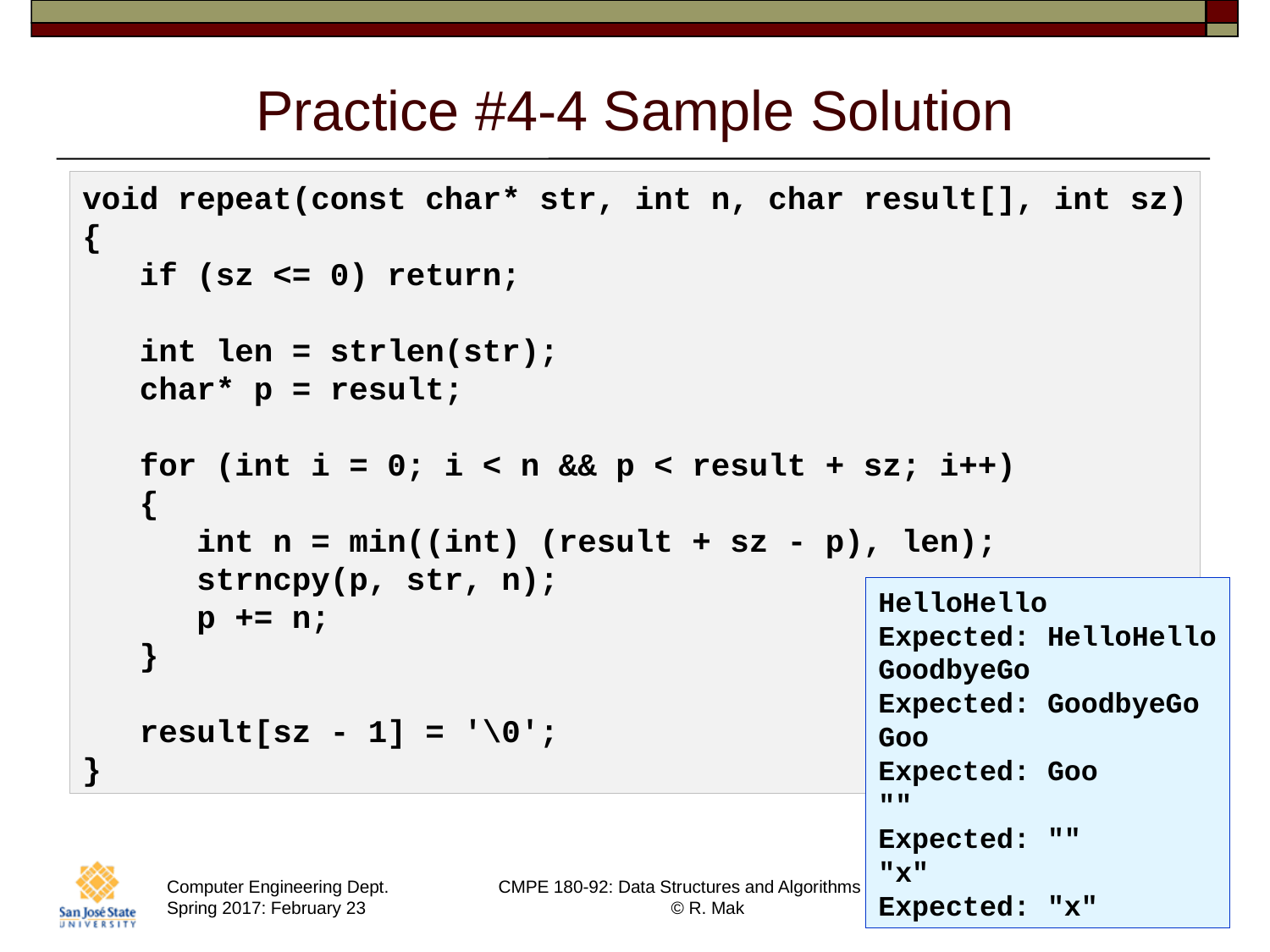

# Practice #4-4 Sample Solution
void repeat(const char* str, int n, char result[], int sz)
{
   if (sz <= 0) return;

   int len = strlen(str);
   char* p = result;

   for (int i = 0; i < n && p < result + sz; i++)
   {
      int n = min((int) (result + sz - p), len);
      strncpy(p, str, n);
      p += n;
   }

   result[sz - 1] = '\0';
}
HelloHello
Expected: HelloHello
GoodbyeGo
Expected: GoodbyeGo
Goo
Expected: Goo
""
Expected: ""
"x"
Expected: "x"
4